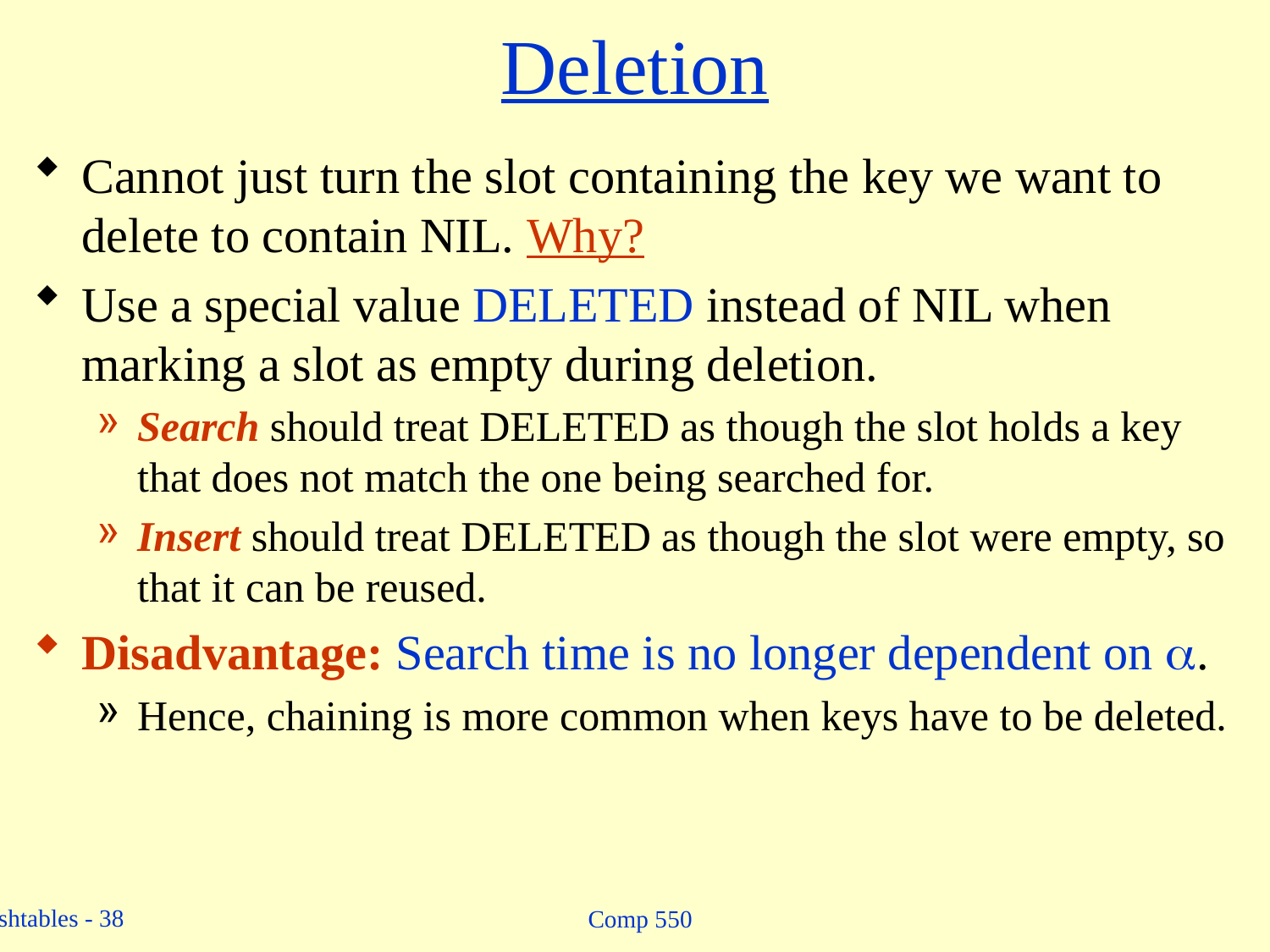

# Deletion
Cannot just turn the slot containing the key we want to delete to contain NIL. Why?
Use a special value DELETED instead of NIL when marking a slot as empty during deletion.
Search should treat DELETED as though the slot holds a key that does not match the one being searched for.
Insert should treat DELETED as though the slot were empty, so that it can be reused.
Disadvantage: Search time is no longer dependent on α.
Hence, chaining is more common when keys have to be deleted.
Comp 550